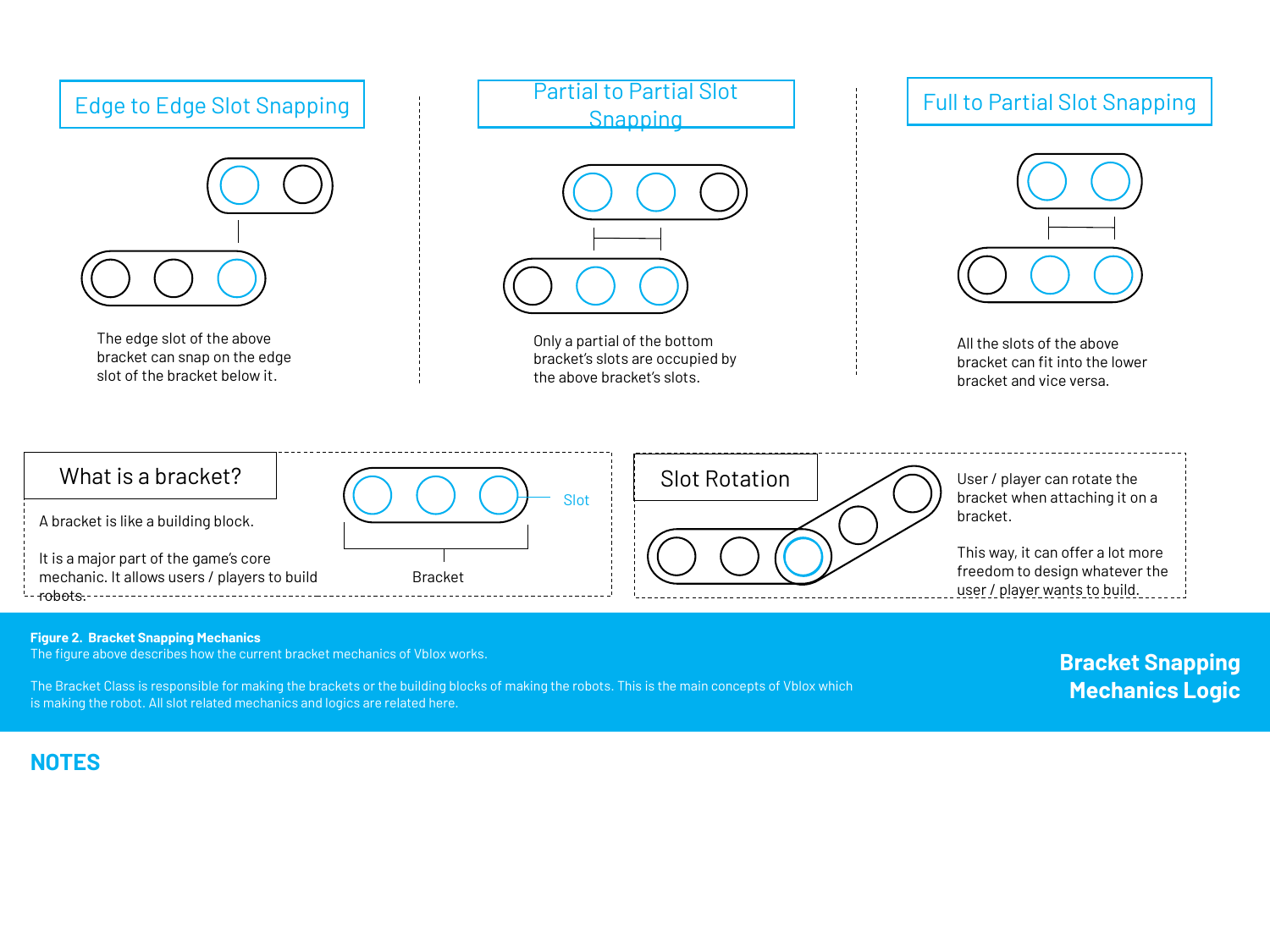

Full to Partial Slot Snapping
Partial to Partial Slot Snapping
Edge to Edge Slot Snapping

The edge slot of the above bracket can snap on the edge slot of the bracket below it.
Only a partial of the bottom bracket’s slots are occupied by the above bracket’s slots.
All the slots of the above bracket can fit into the lower bracket and vice versa.

What is a bracket?

Slot Rotation
User / player can rotate the bracket when attaching it on a bracket.

This way, it can offer a lot more freedom to design whatever the user / player wants to build.
Slot

A bracket is like a building block.

It is a major part of the game’s core mechanic. It allows users / players to build robots.

Bracket

Figure 2.  Bracket Snapping Mechanics
The figure above describes how the current bracket mechanics of Vblox works.

The Bracket Class is responsible for making the brackets or the building blocks of making the robots. This is the main concepts of Vblox which is making the robot. All slot related mechanics and logics are related here.
Bracket Snapping Mechanics Logic
NOTES